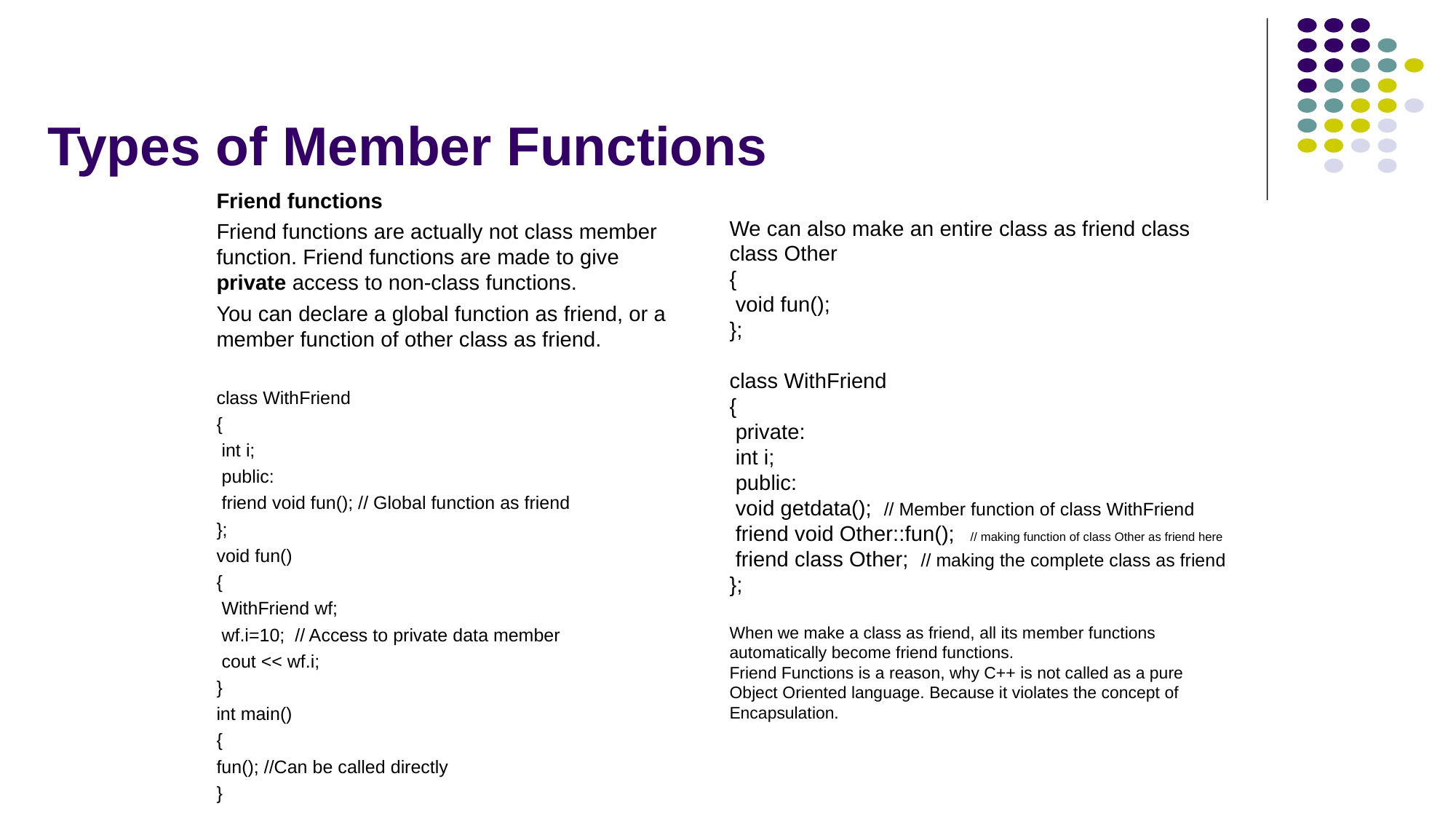

# Types of Member Functions
Friend functions
Friend functions are actually not class member function. Friend functions are made to give private access to non-class functions.
You can declare a global function as friend, or a member function of other class as friend.

class WithFriend
{
 int i;
 public:
 friend void fun(); // Global function as friend
};
void fun()
{
 WithFriend wf;
 wf.i=10;  // Access to private data member
 cout << wf.i;
}
int main()
{
fun(); //Can be called directly
}

We can also make an entire class as friend class
class Other
{
 void fun();
};

class WithFriend
{
 private:
 int i;
 public:
 void getdata();  // Member function of class WithFriend
 friend void Other::fun();   // making function of class Other as friend here
 friend class Other;  // making the complete class as friend
};

When we make a class as friend, all its member functions automatically become friend functions.
Friend Functions is a reason, why C++ is not called as a pure Object Oriented language. Because it violates the concept of Encapsulation.